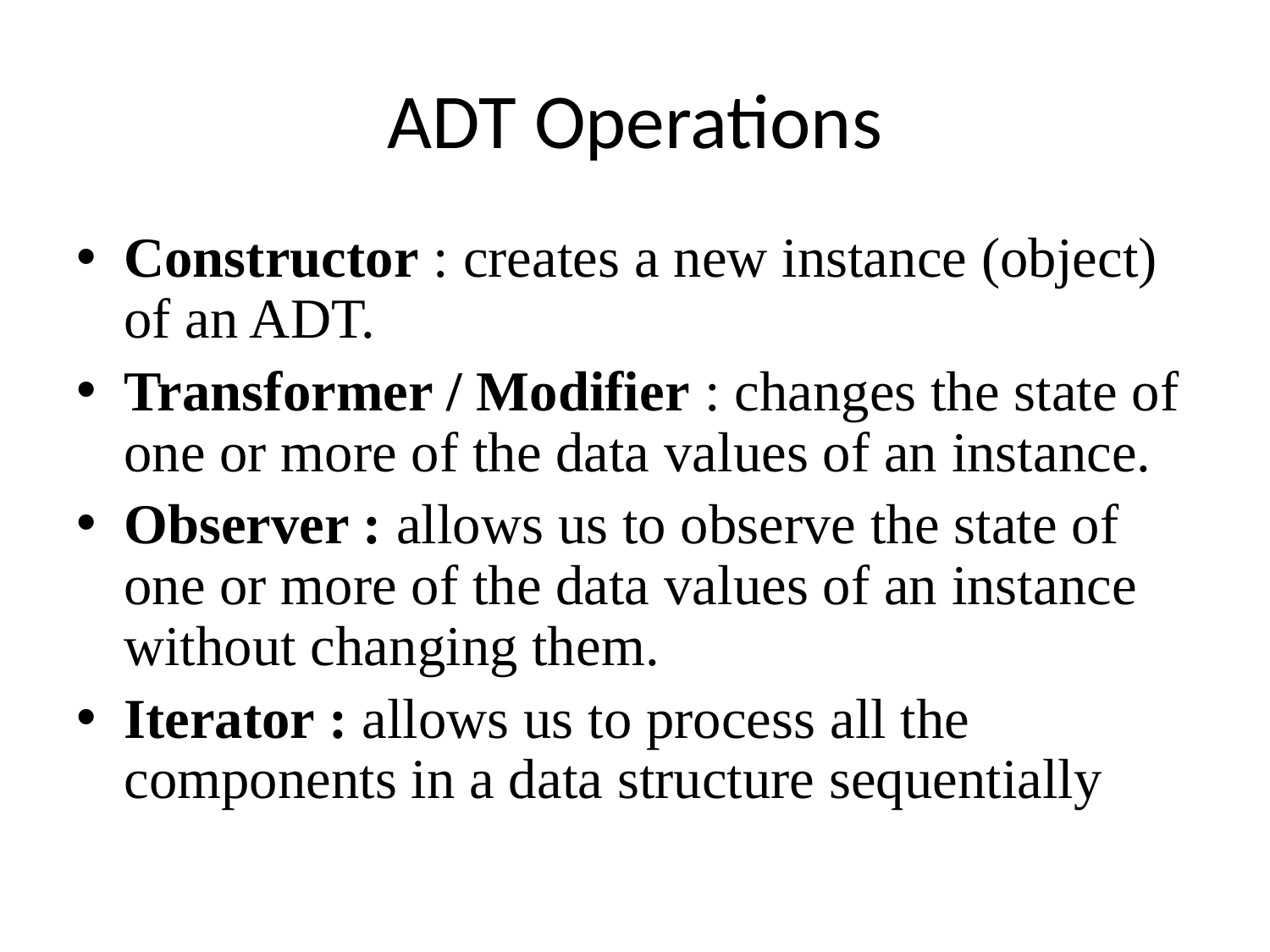

# ADT Operations
Constructor : creates a new instance (object) of an ADT.
Transformer / Modifier : changes the state of one or more of the data values of an instance.
Observer : allows us to observe the state of one or more of the data values of an instance without changing them.
Iterator : allows us to process all the components in a data structure sequentially